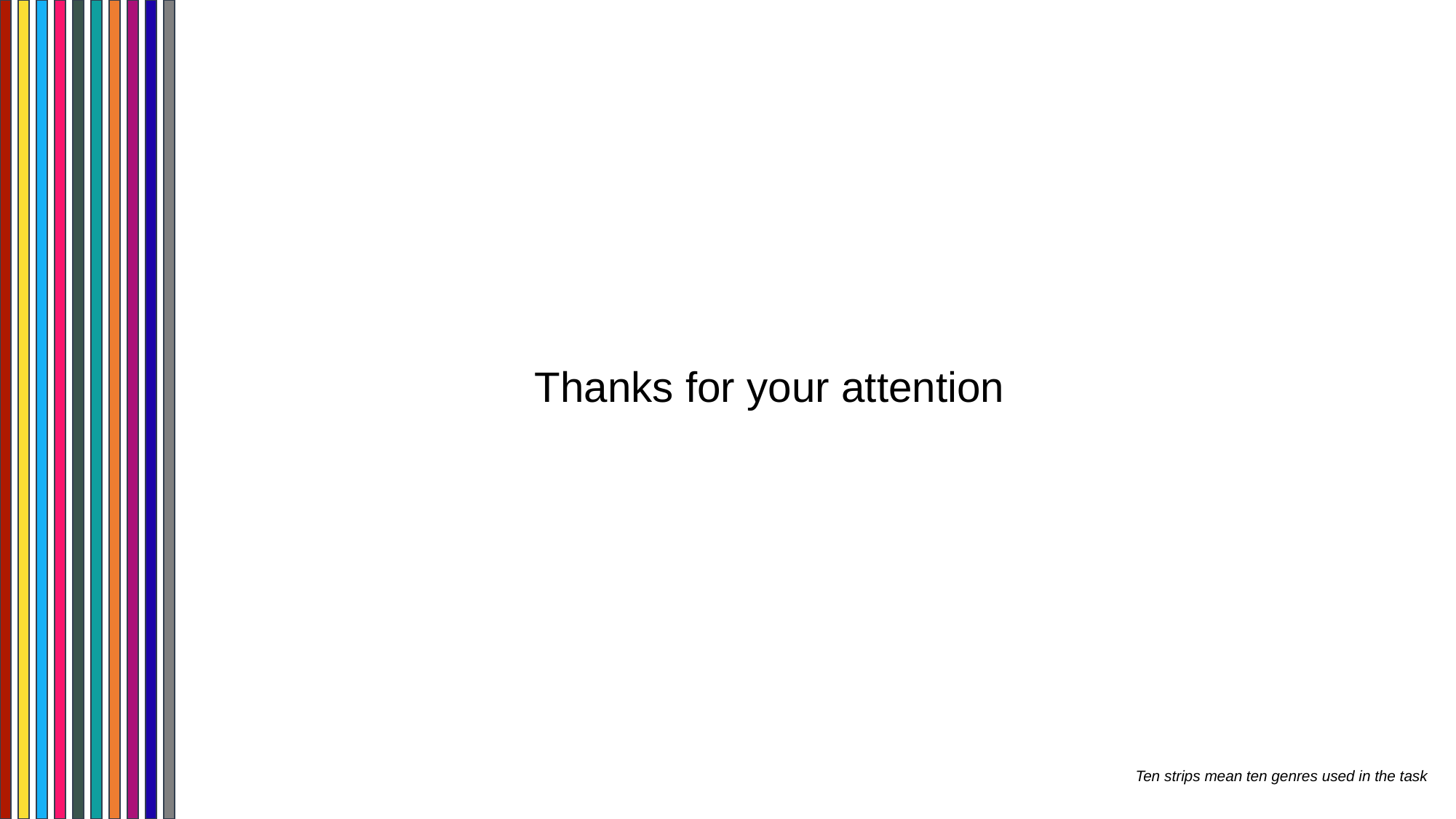

Thanks for your attention
Ten strips mean ten genres used in the task